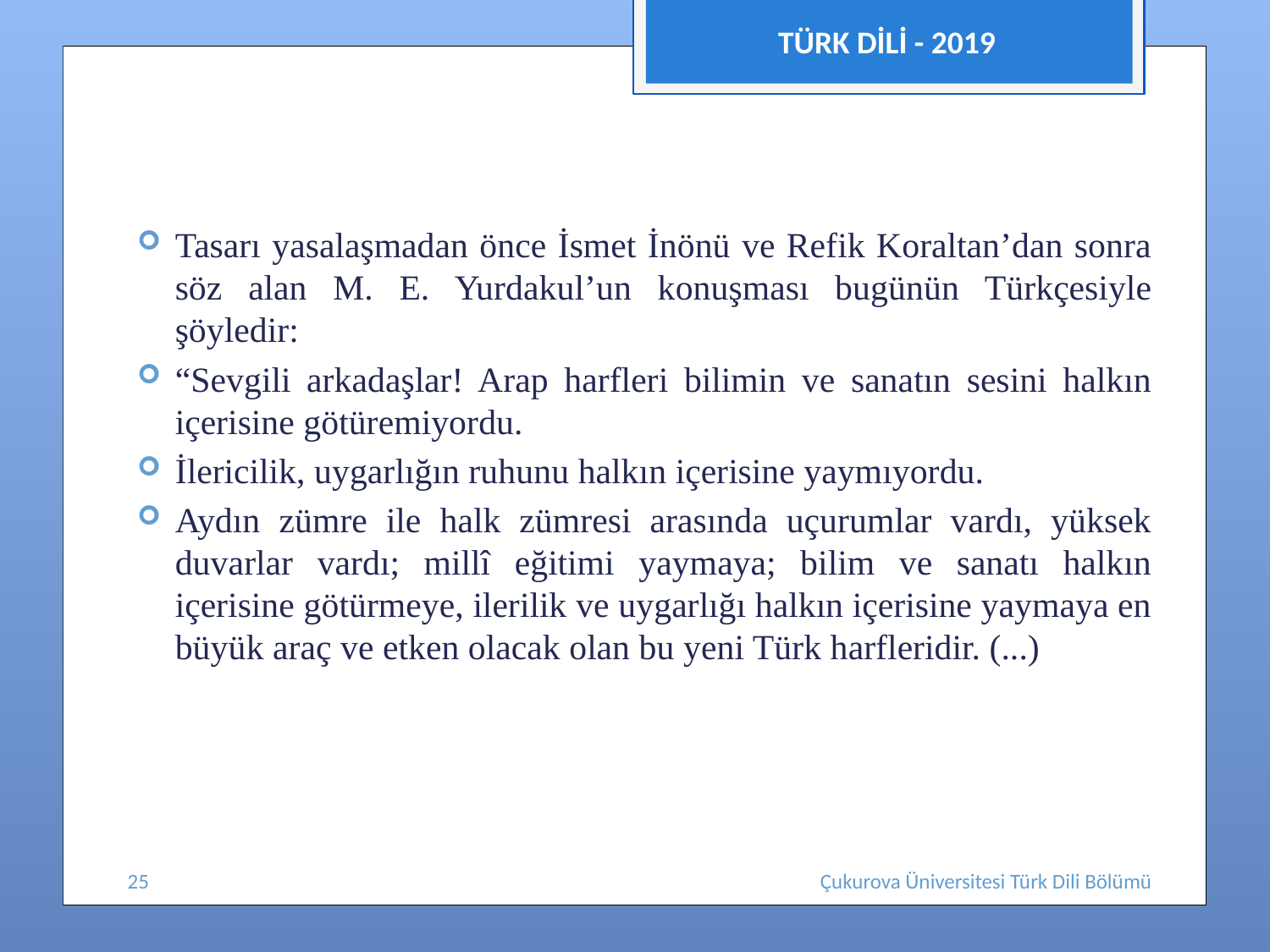

TÜRK DİLİ - 2019
#
Tasarı yasalaşmadan önce İsmet İnönü ve Refik Koraltan’dan sonra söz alan M. E. Yurdakul’un konuşması bugünün Türkçesiyle şöyledir:
“Sevgili arkadaşlar! Arap harfleri bilimin ve sanatın sesini halkın içerisine götüremiyordu.
İlericilik, uygarlığın ruhunu halkın içerisine yaymıyordu.
Aydın zümre ile halk zümresi arasında uçurumlar vardı, yüksek duvarlar vardı; millî eğitimi yaymaya; bilim ve sanatı halkın içerisine götürmeye, ilerilik ve uygarlığı halkın içerisine yaymaya en büyük araç ve etken olacak olan bu yeni Türk harfleridir. (...)
25
Çukurova Üniversitesi Türk Dili Bölümü